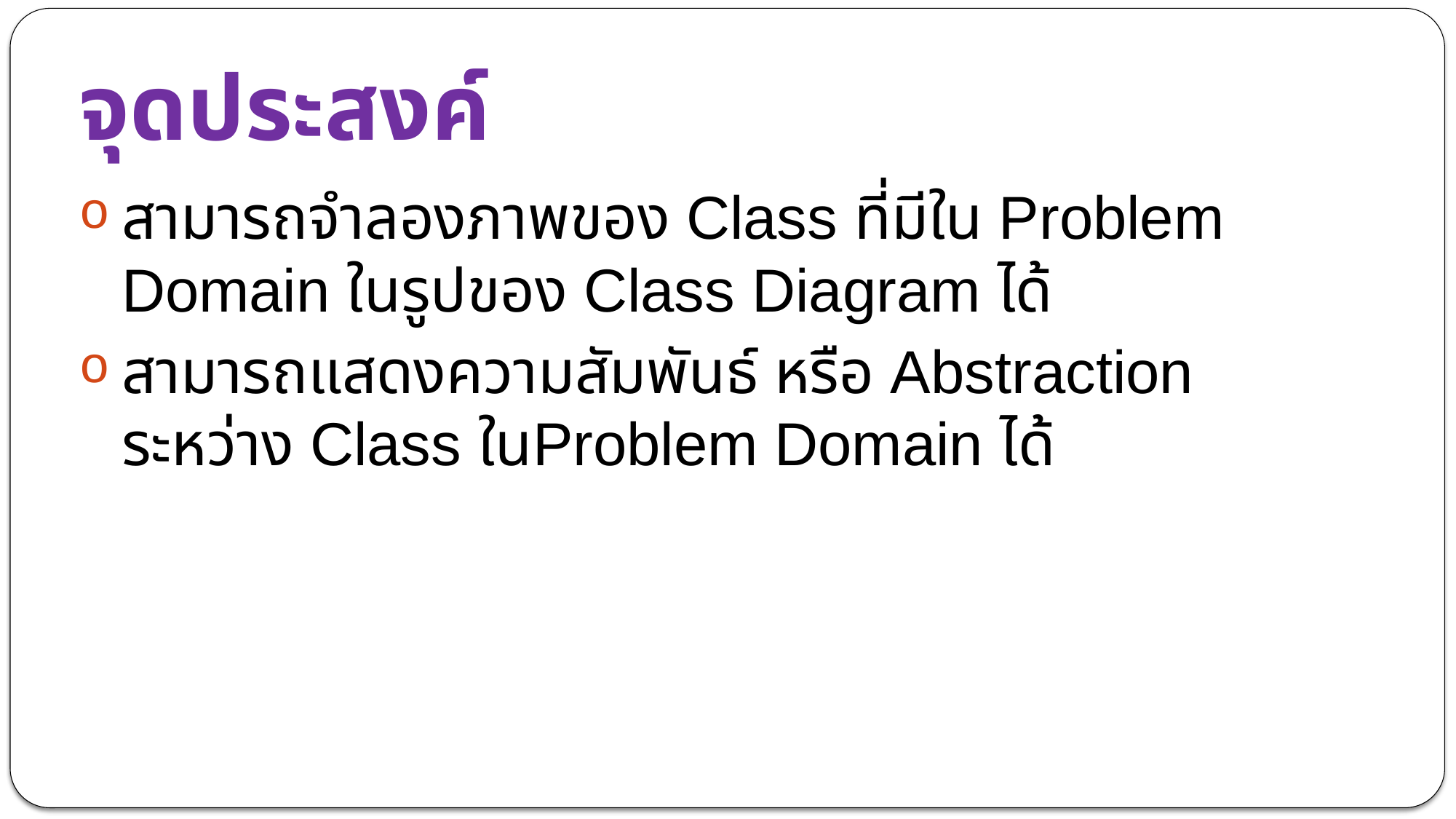

# จุดประสงค์
สามารถจำลองภาพของ Class ที่มีใน Problem Domain ในรูปของ Class Diagram ได้
สามารถแสดงความสัมพันธ์ หรือ Abstraction ระหว่าง Class ในProblem Domain ได้